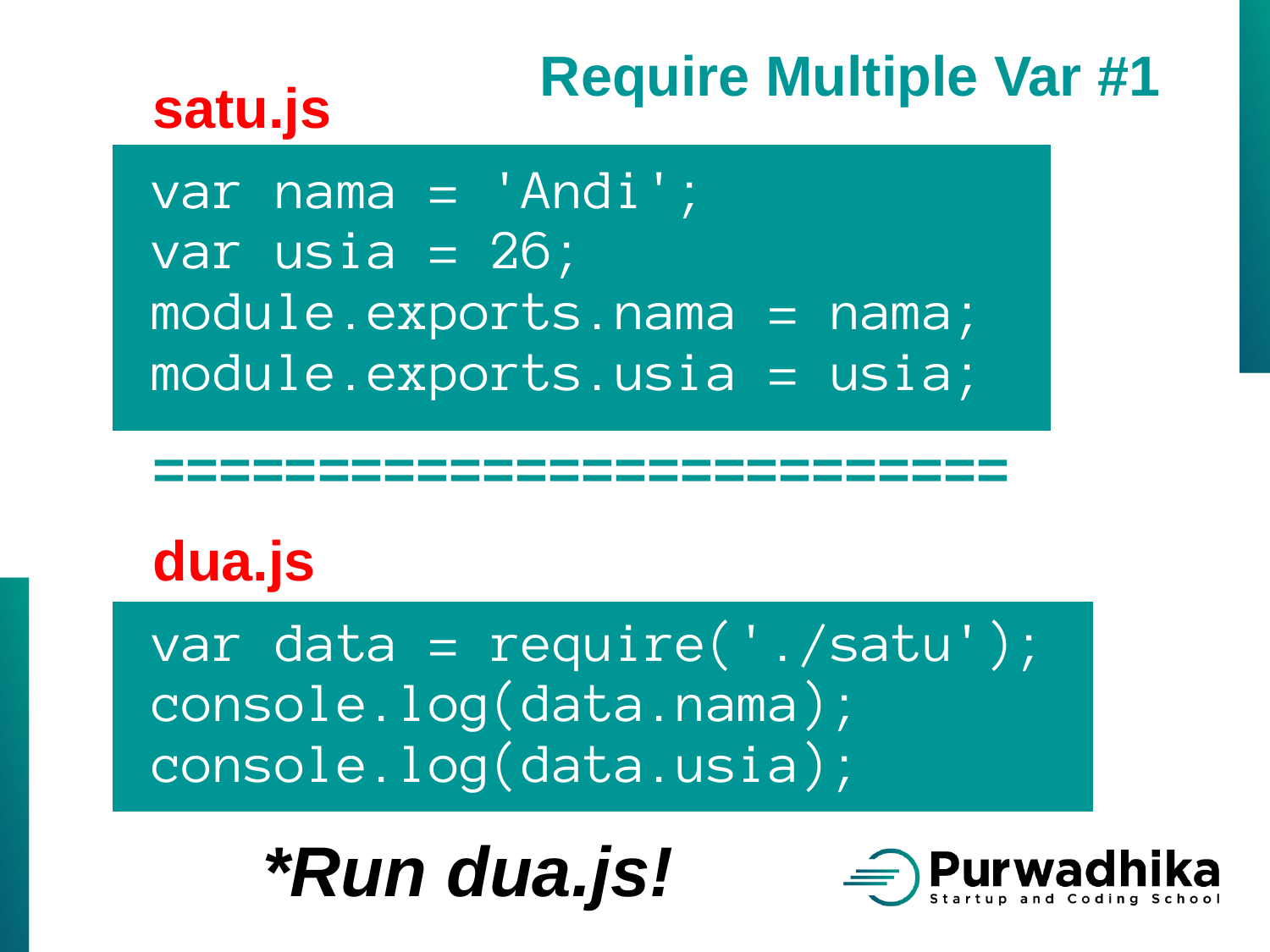

Require Multiple Var #1
satu.js

var nama = 'Andi';
var usia = 26;
module.exports.nama = nama;
module.exports.usia = usia;

==========================

dua.js

var data = require('./satu');
console.log(data.nama);
console.log(data.usia);

*Run dua.js!